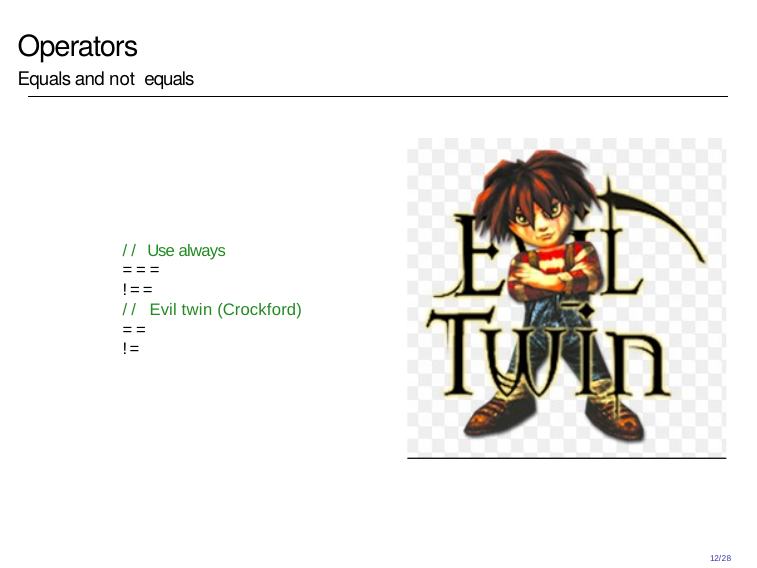

# Operators
Equals and not equals

// Use always
===
!==
// Evil twin (Crockford)
==
!=
12/28